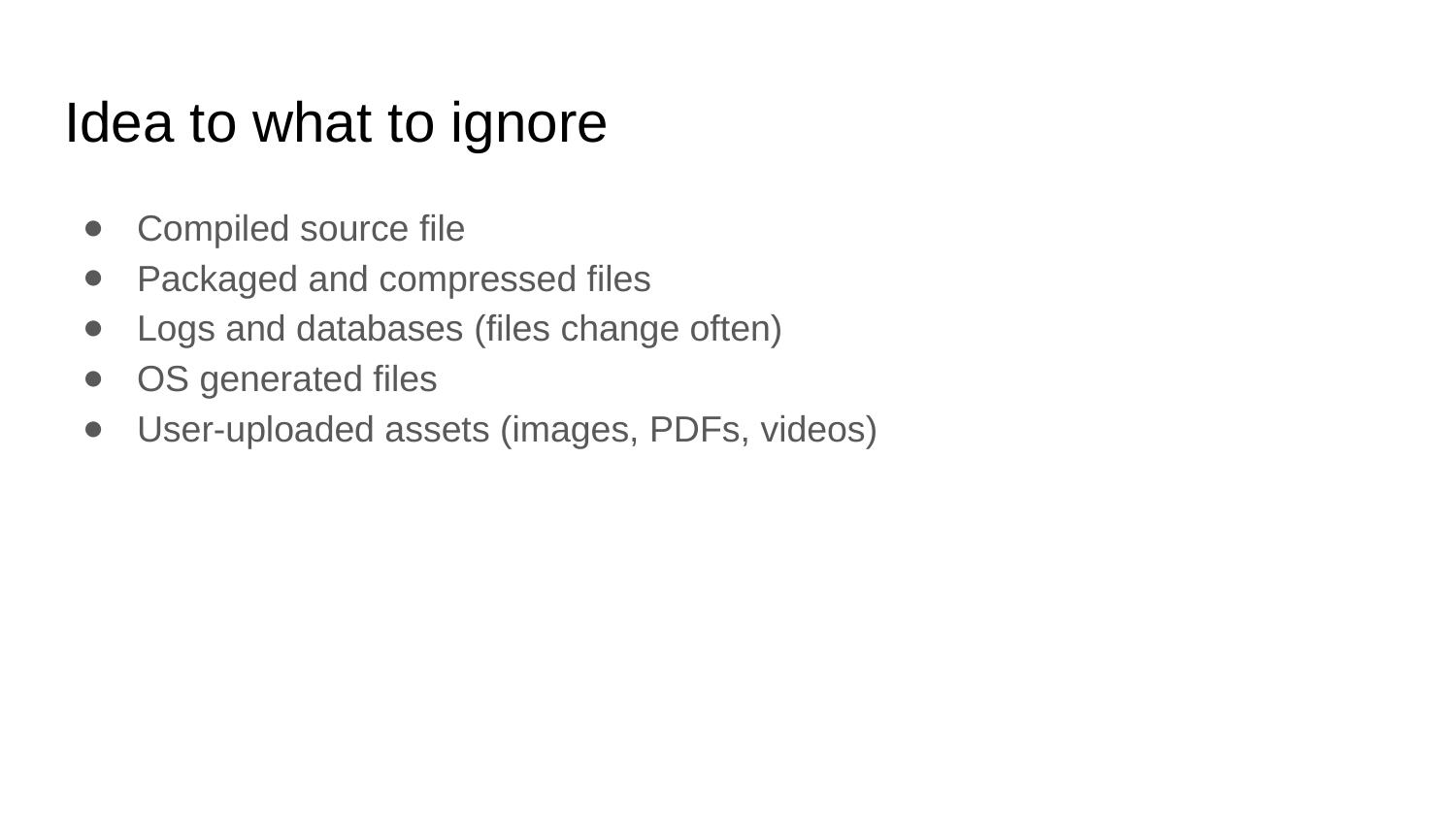

# Idea to what to ignore
Compiled source file
Packaged and compressed files
Logs and databases (files change often)
OS generated files
User-uploaded assets (images, PDFs, videos)